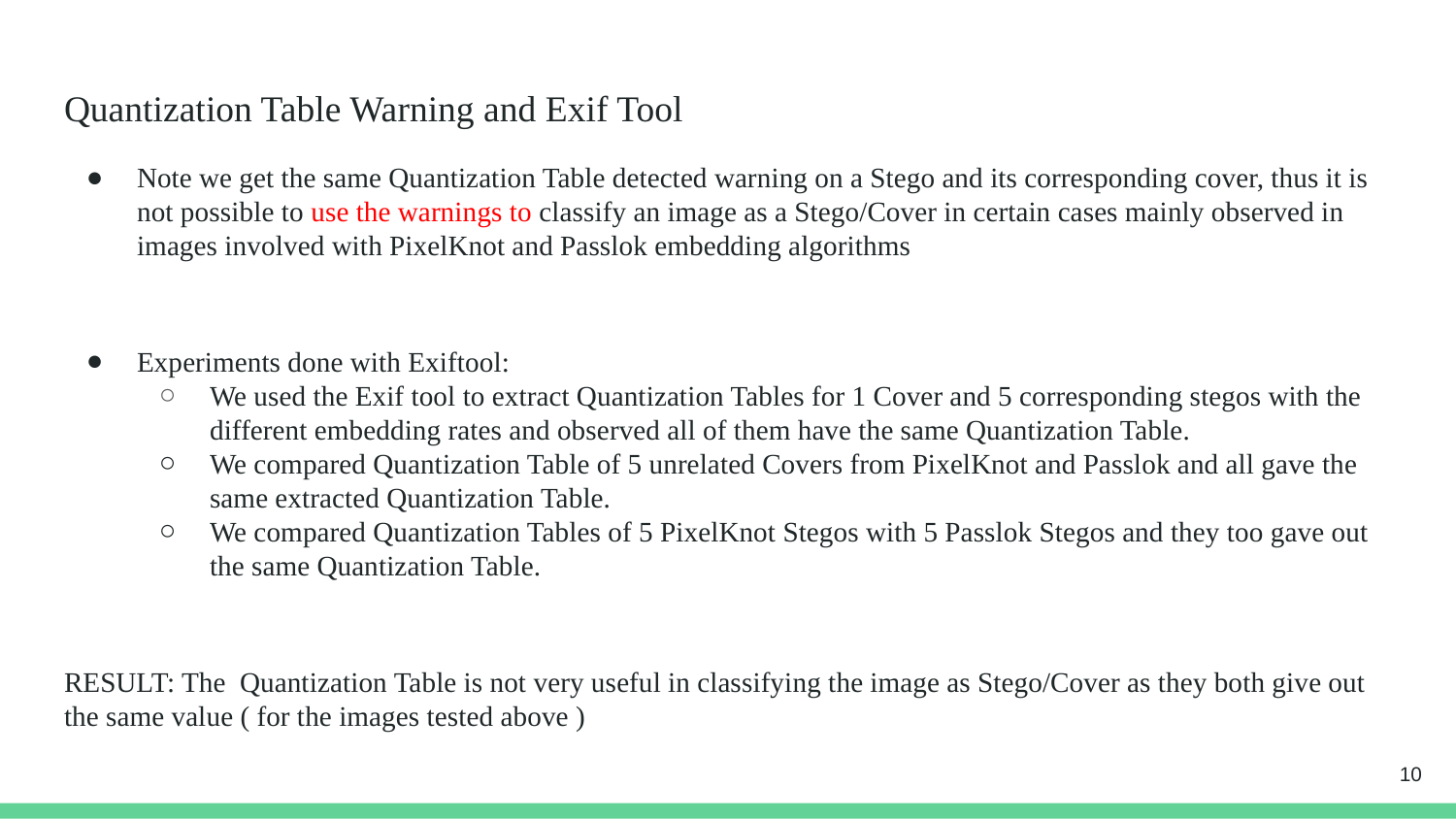

# Quantization Table Warning and Exif Tool
Note we get the same Quantization Table detected warning on a Stego and its corresponding cover, thus it is not possible to use the warnings to classify an image as a Stego/Cover in certain cases mainly observed in images involved with PixelKnot and Passlok embedding algorithms

Experiments done with Exiftool:
We used the Exif tool to extract Quantization Tables for 1 Cover and 5 corresponding stegos with the different embedding rates and observed all of them have the same Quantization Table.
We compared Quantization Table of 5 unrelated Covers from PixelKnot and Passlok and all gave the same extracted Quantization Table.
We compared Quantization Tables of 5 PixelKnot Stegos with 5 Passlok Stegos and they too gave out the same Quantization Table.

RESULT: The  Quantization Table is not very useful in classifying the image as Stego/Cover as they both give out the same value ( for the images tested above )

10